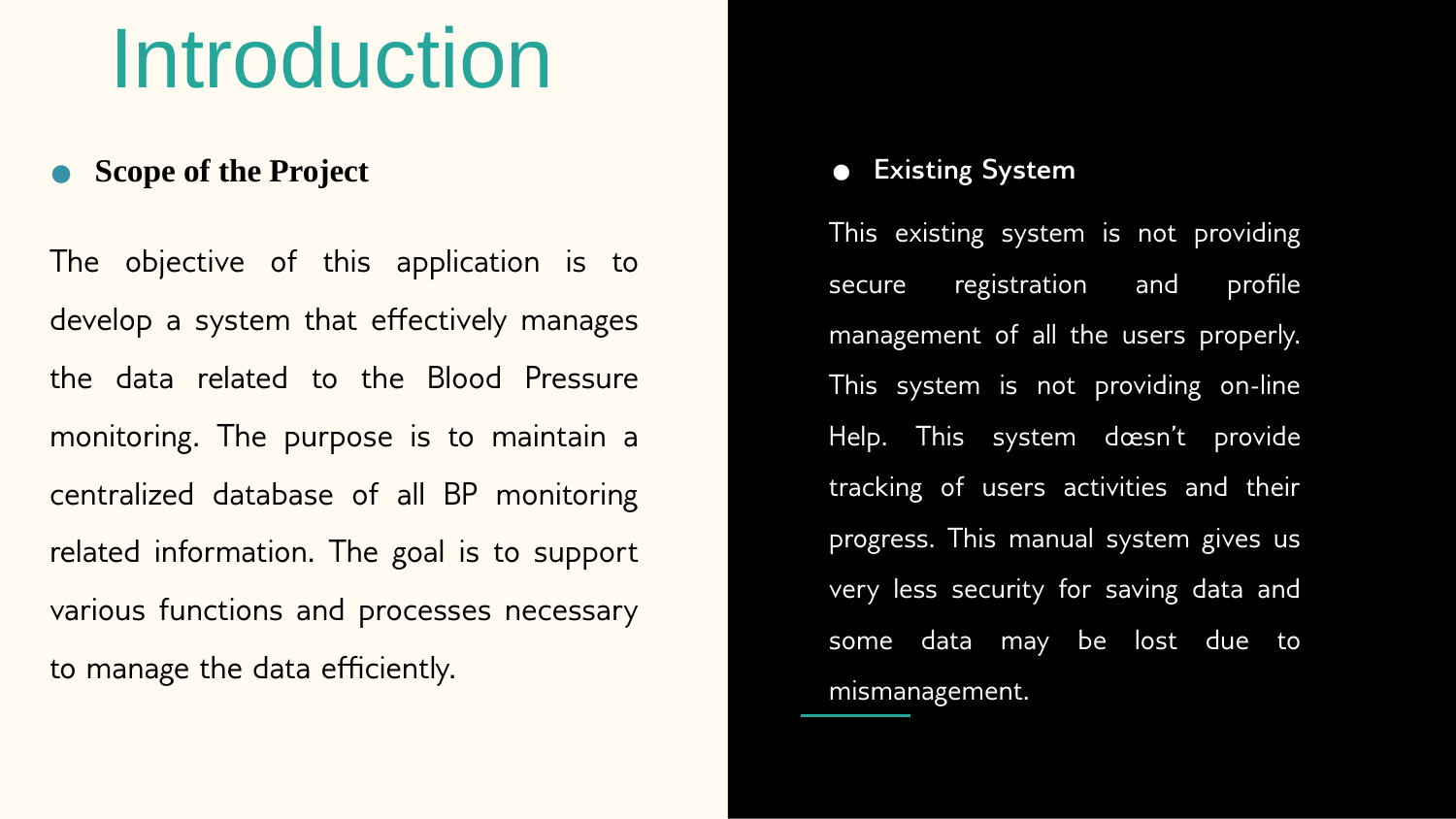

# Introduction
Existing System
This existing system is not providing secure registration and profile management of all the users properly. This system is not providing on-line Help. This system doesn’t provide tracking of users activities and their progress. This manual system gives us very less security for saving data and some data may be lost due to mismanagement.
Scope of the Project
The objective of this application is to develop a system that effectively manages the data related to the Blood Pressure monitoring. The purpose is to maintain a centralized database of all BP monitoring related information. The goal is to support various functions and processes necessary to manage the data efficiently.
tg